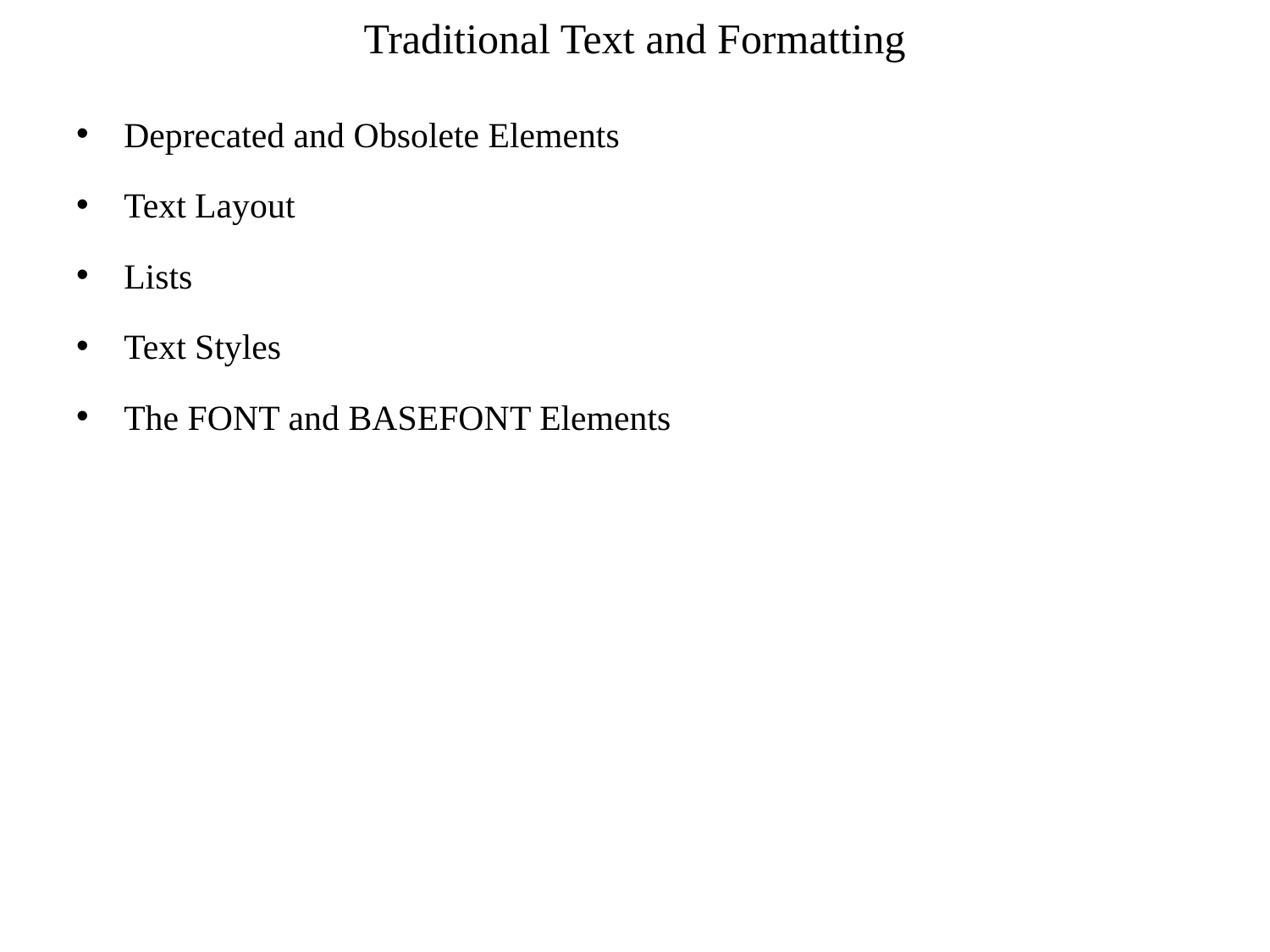

# Traditional Text and Formatting
Deprecated and Obsolete Elements
Text Layout
Lists
Text Styles
The FONT and BASEFONT Elements